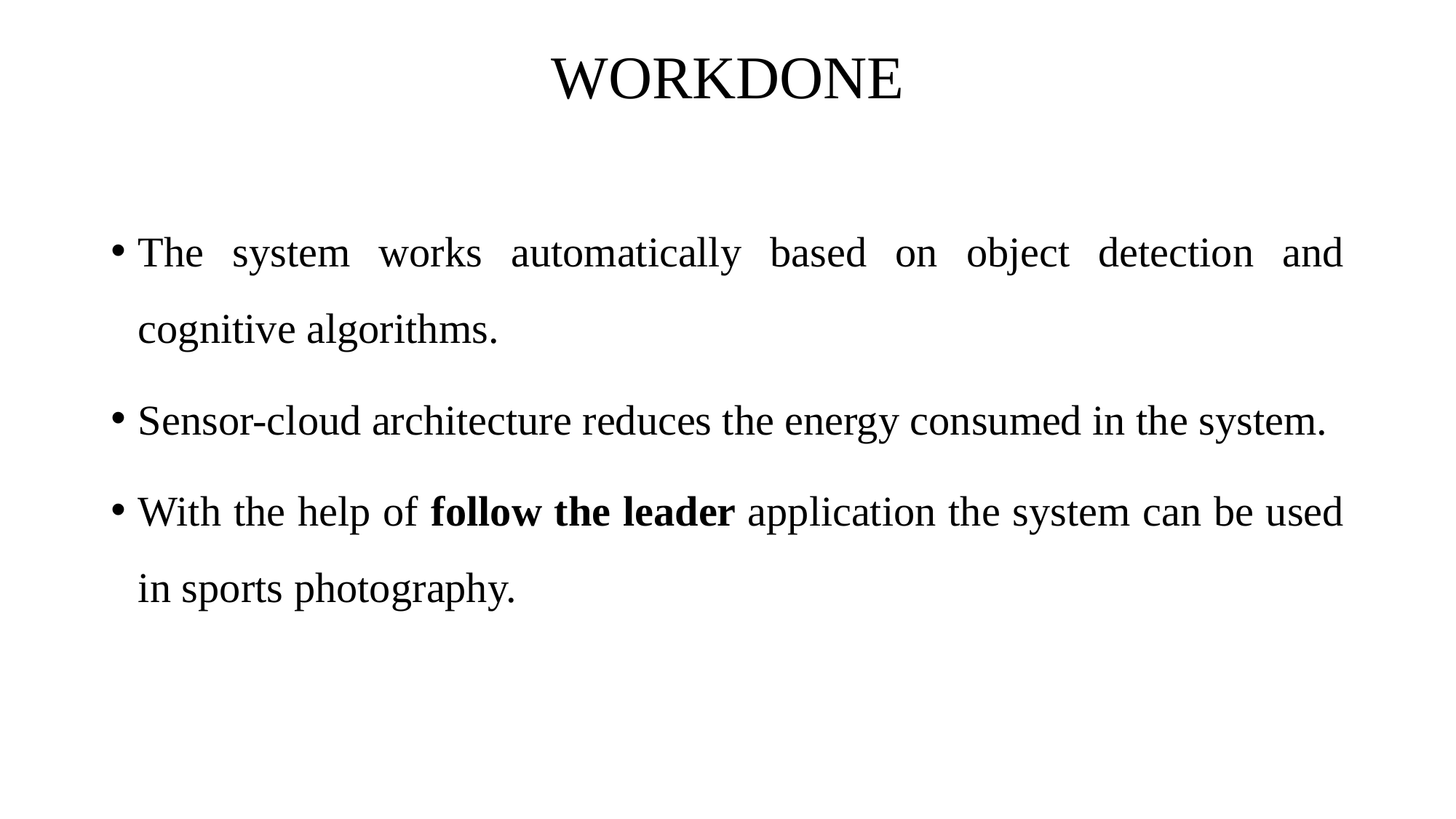

# WORKDONE
The system works automatically based on object detection and cognitive algorithms.
Sensor-cloud architecture reduces the energy consumed in the system.
With the help of follow the leader application the system can be used in sports photography.